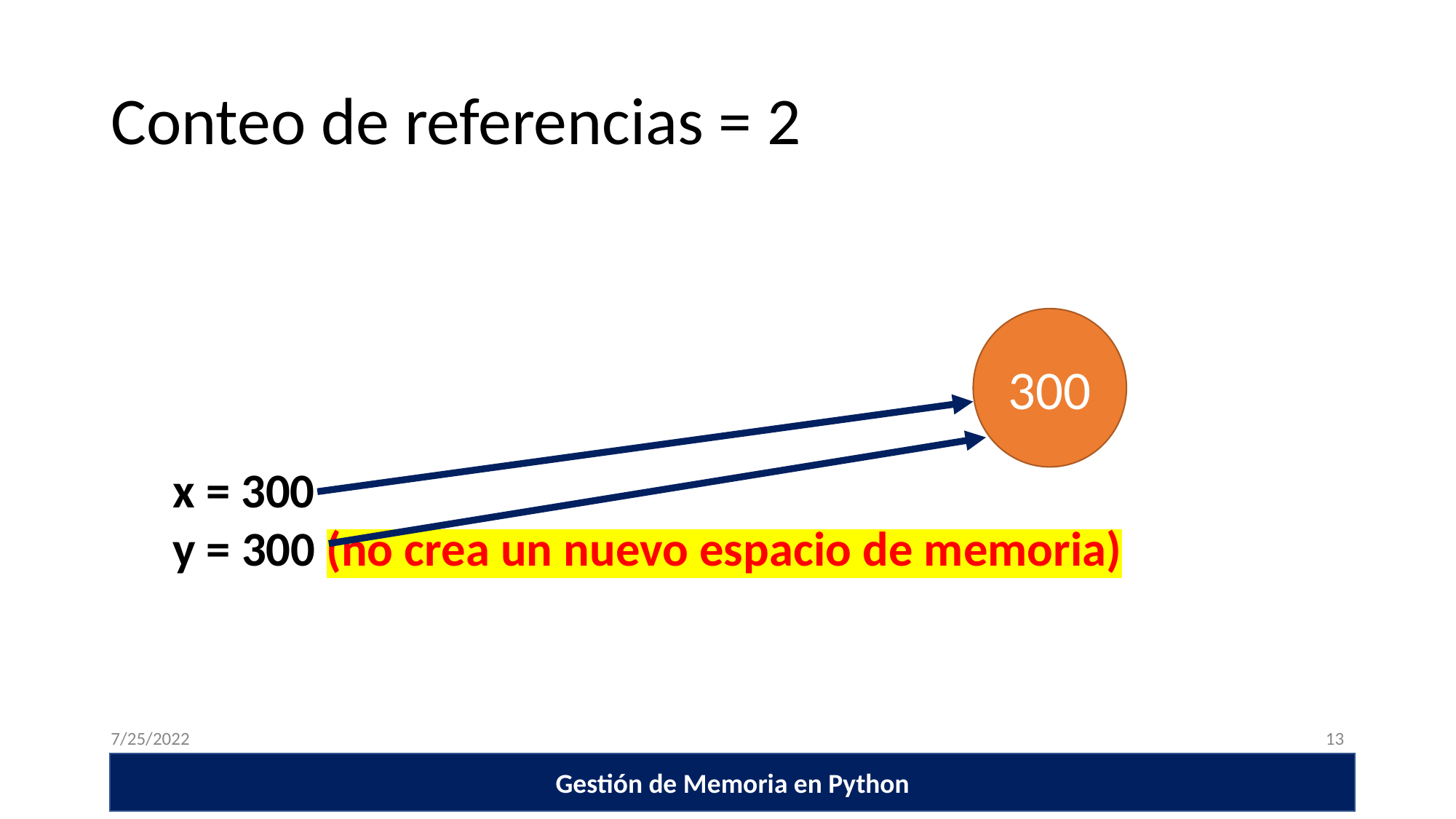

# Conteo de referencias = 2

300
x = 300
y = 300 (no crea un nuevo espacio de memoria)

7/25/2022
13
Usos TDA
Encapsulamiento y especificación TDA
TDA
Gestión de Memoria en Python
Presentación del curso